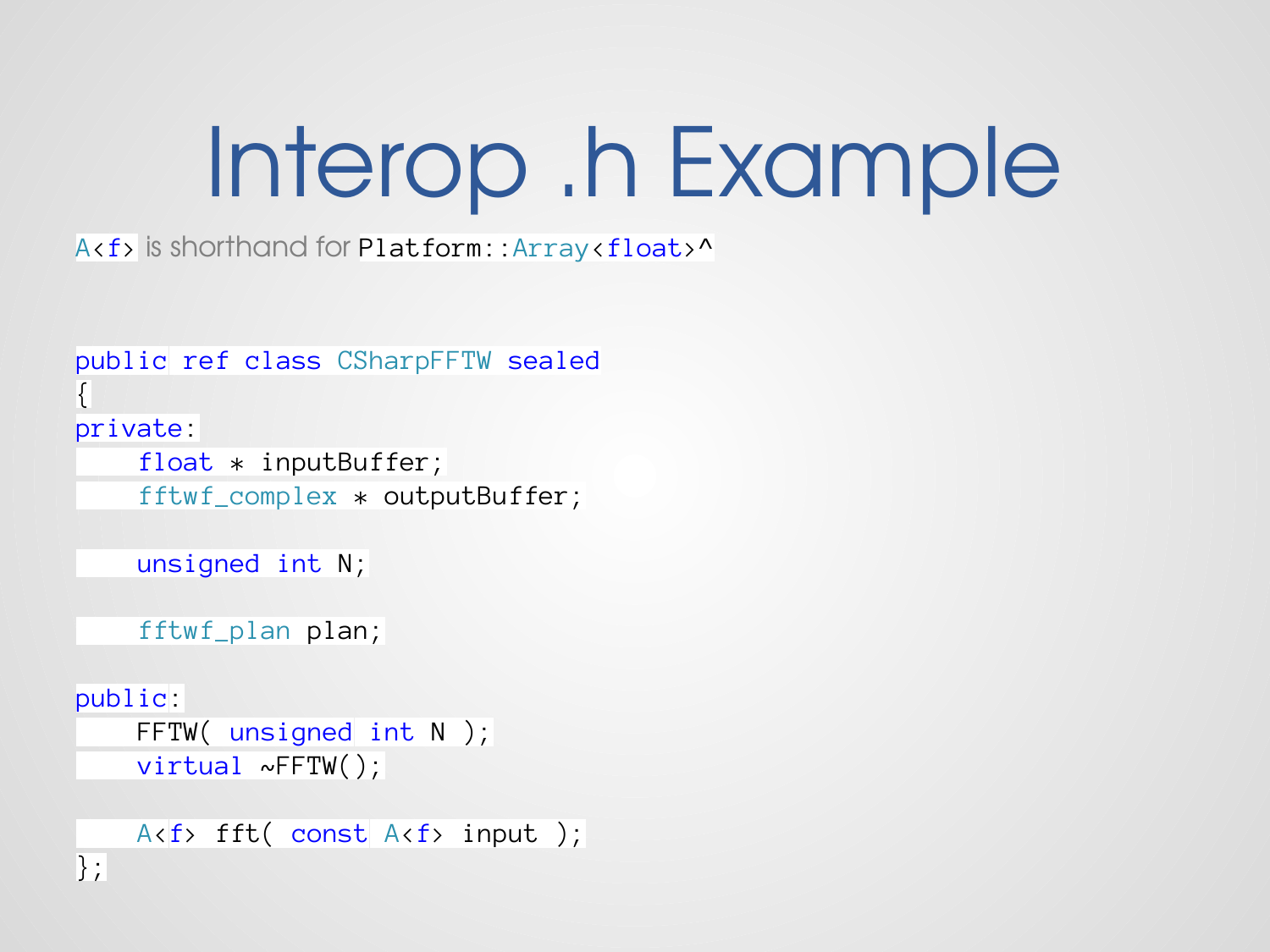

# Interop .h Example
A<f> is shorthand for Platform::Array<float>^

public ref class CSharpFFTW sealed
{
private:
    float * inputBuffer;
    fftwf_complex * outputBuffer;

    unsigned int N;

    fftwf_plan plan;

public:
    FFTW( unsigned int N );
    virtual ~FFTW();

    A<f> fft( const A<f> input );
};